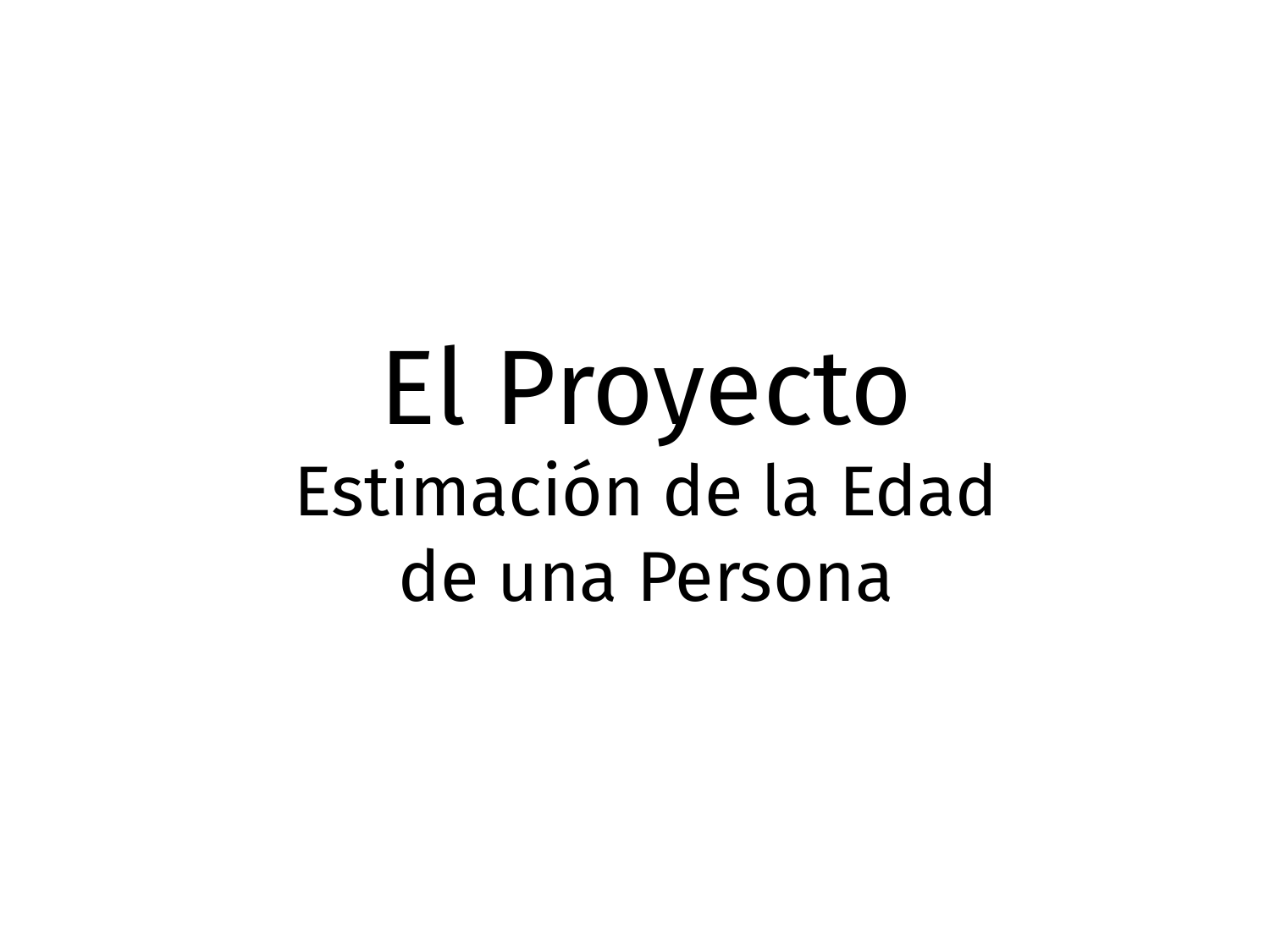

El Proyecto
Estimación de la Edad
de una Persona